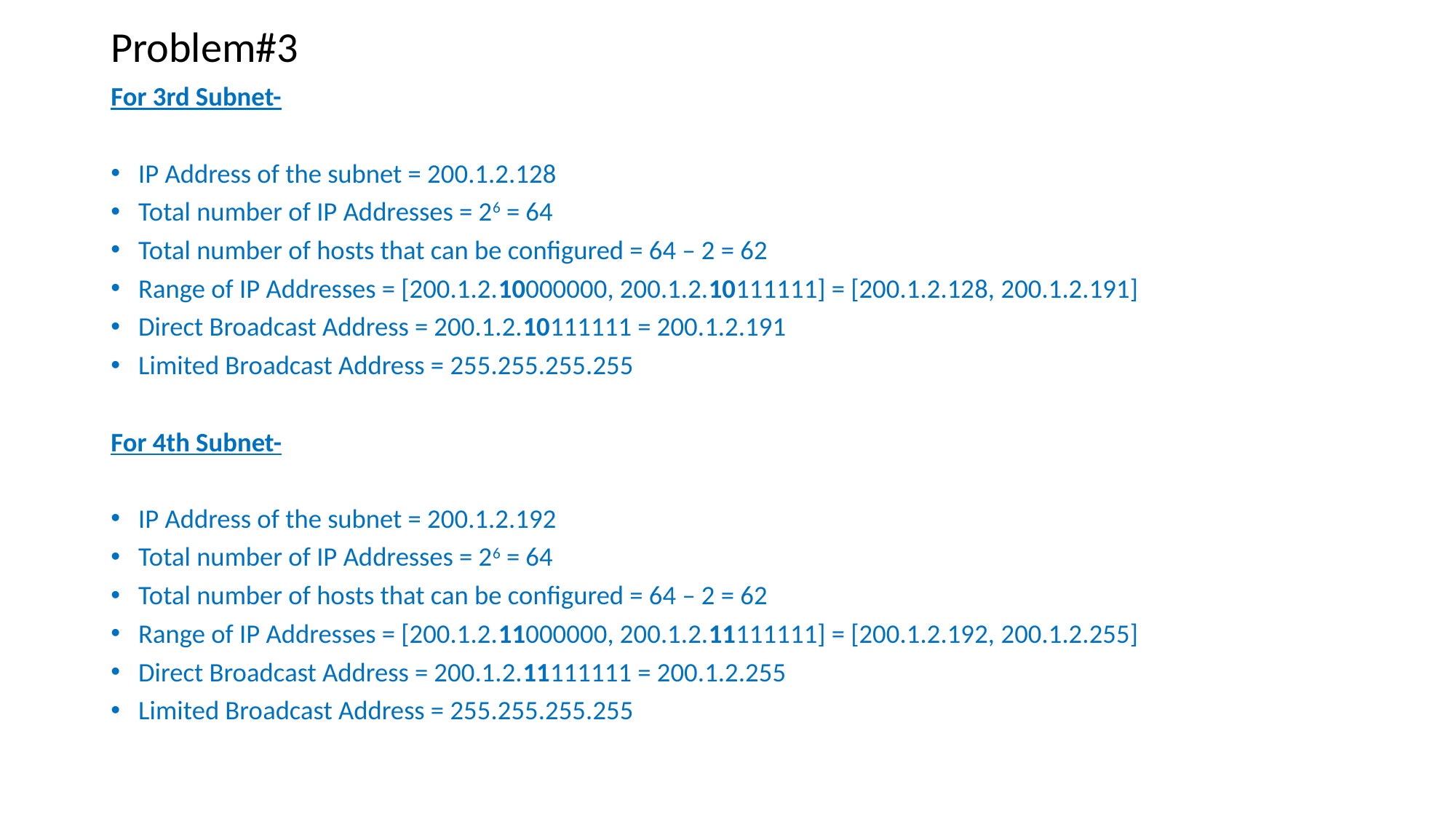

# Problem#3
For 3rd Subnet-

IP Address of the subnet = 200.1.2.128
Total number of IP Addresses = 26 = 64
Total number of hosts that can be configured = 64 – 2 = 62
Range of IP Addresses = [200.1.2.10000000, 200.1.2.10111111] = [200.1.2.128, 200.1.2.191]
Direct Broadcast Address = 200.1.2.10111111 = 200.1.2.191
Limited Broadcast Address = 255.255.255.255

For 4th Subnet-

IP Address of the subnet = 200.1.2.192
Total number of IP Addresses = 26 = 64
Total number of hosts that can be configured = 64 – 2 = 62
Range of IP Addresses = [200.1.2.11000000, 200.1.2.11111111] = [200.1.2.192, 200.1.2.255]
Direct Broadcast Address = 200.1.2.11111111 = 200.1.2.255
Limited Broadcast Address = 255.255.255.255